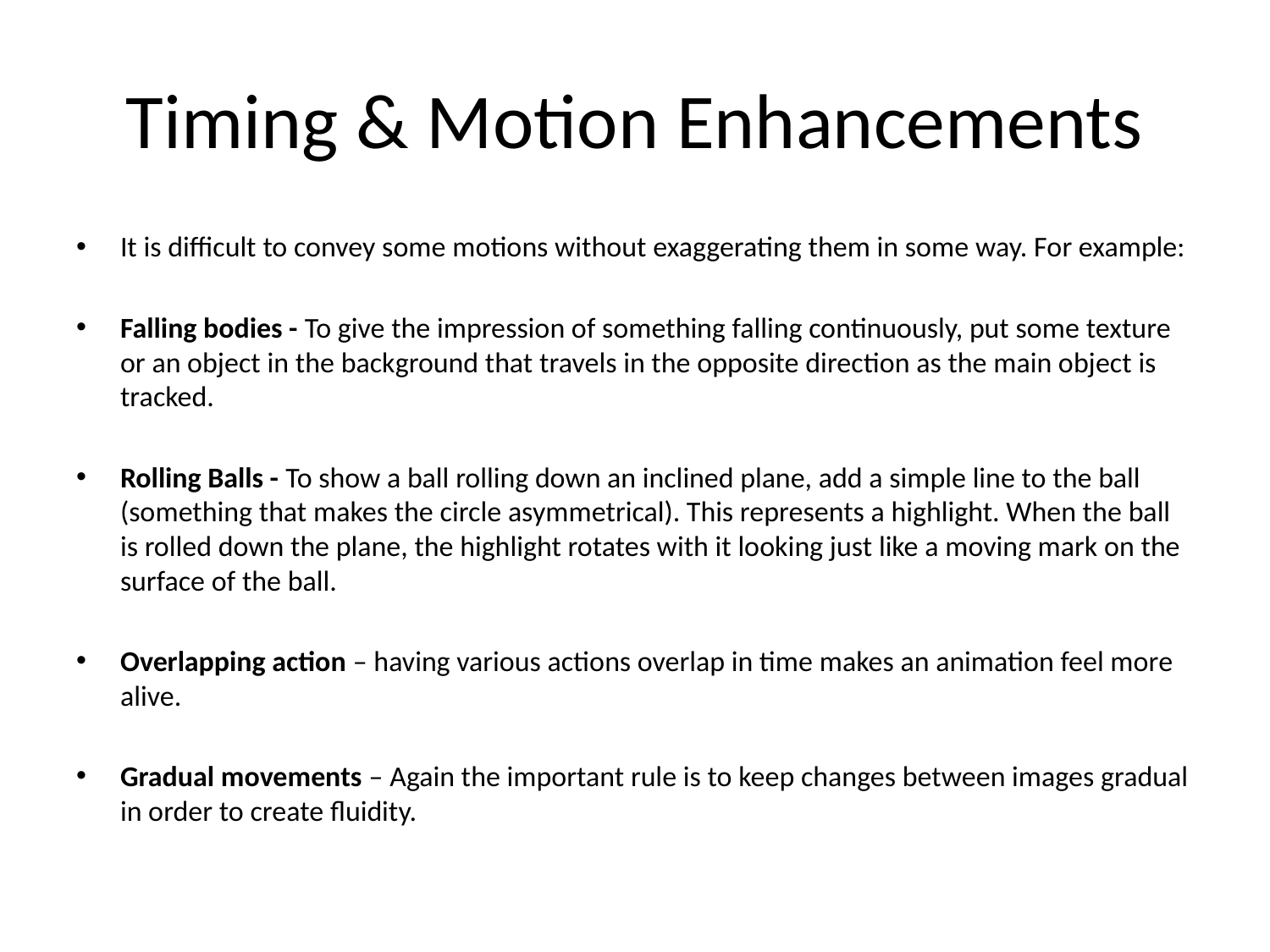

# Timing & Motion Enhancements
It is difficult to convey some motions without exaggerating them in some way. For example:

Falling bodies - To give the impression of something falling continuously, put some texture or an object in the background that travels in the opposite direction as the main object is tracked.

Rolling Balls - To show a ball rolling down an inclined plane, add a simple line to the ball (something that makes the circle asymmetrical). This represents a highlight. When the ball is rolled down the plane, the highlight rotates with it looking just like a moving mark on the surface of the ball.

Overlapping action – having various actions overlap in time makes an animation feel more alive.

Gradual movements – Again the important rule is to keep changes between images gradual in order to create fluidity.